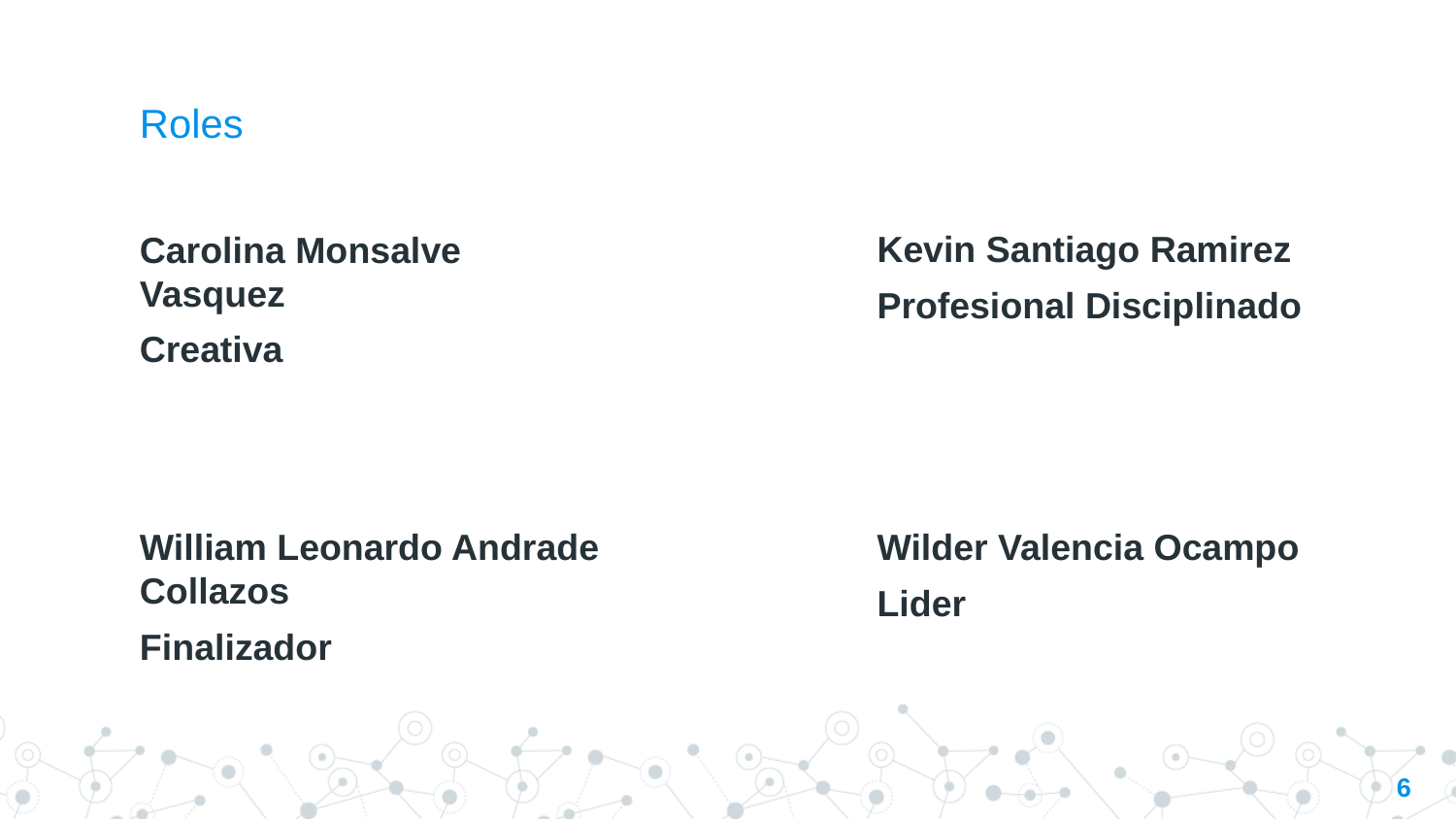

# Roles
Kevin Santiago Ramirez
Profesional Disciplinado

Carolina Monsalve Vasquez
Creativa
William Leonardo Andrade Collazos
Finalizador
Wilder Valencia Ocampo
Lider
6